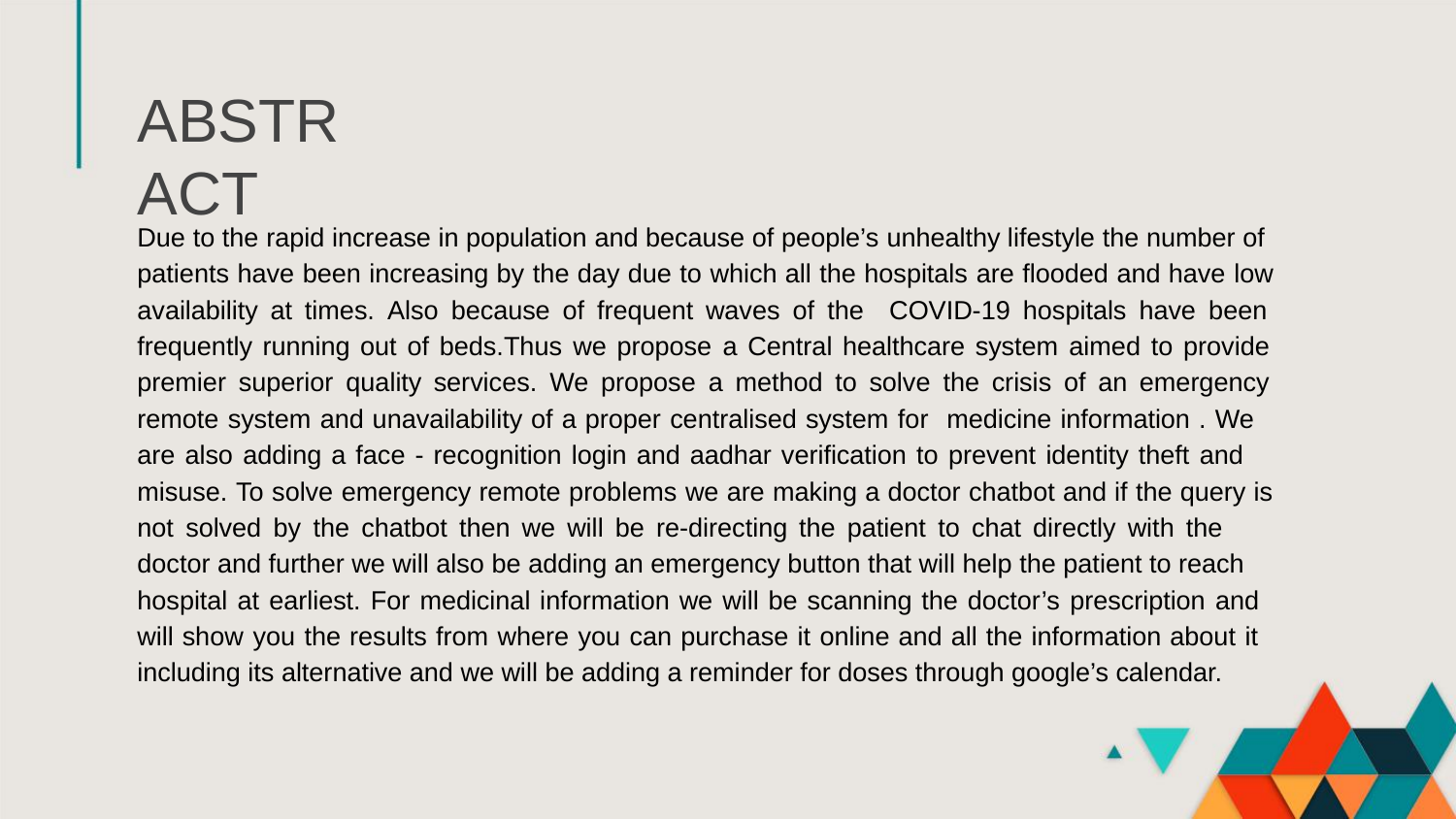

ABSTRACT
Due to the rapid increase in population and because of people’s unhealthy lifestyle the number of
patients have been increasing by the day due to which all the hospitals are flooded and have low
availability at times. Also because of frequent waves of the COVID-19 hospitals have been
frequently running out of beds.Thus we propose a Central healthcare system aimed to provide
premier superior quality services. We propose a method to solve the crisis of an emergency
remote system and unavailability of a proper centralised system for medicine information . We
are also adding a face - recognition login and aadhar verification to prevent identity theft and
misuse. To solve emergency remote problems we are making a doctor chatbot and if the query is
not solved by the chatbot then we will be re-directing the patient to chat directly with the
doctor and further we will also be adding an emergency button that will help the patient to reach
hospital at earliest. For medicinal information we will be scanning the doctor’s prescription and
will show you the results from where you can purchase it online and all the information about it
including its alternative and we will be adding a reminder for doses through google’s calendar.